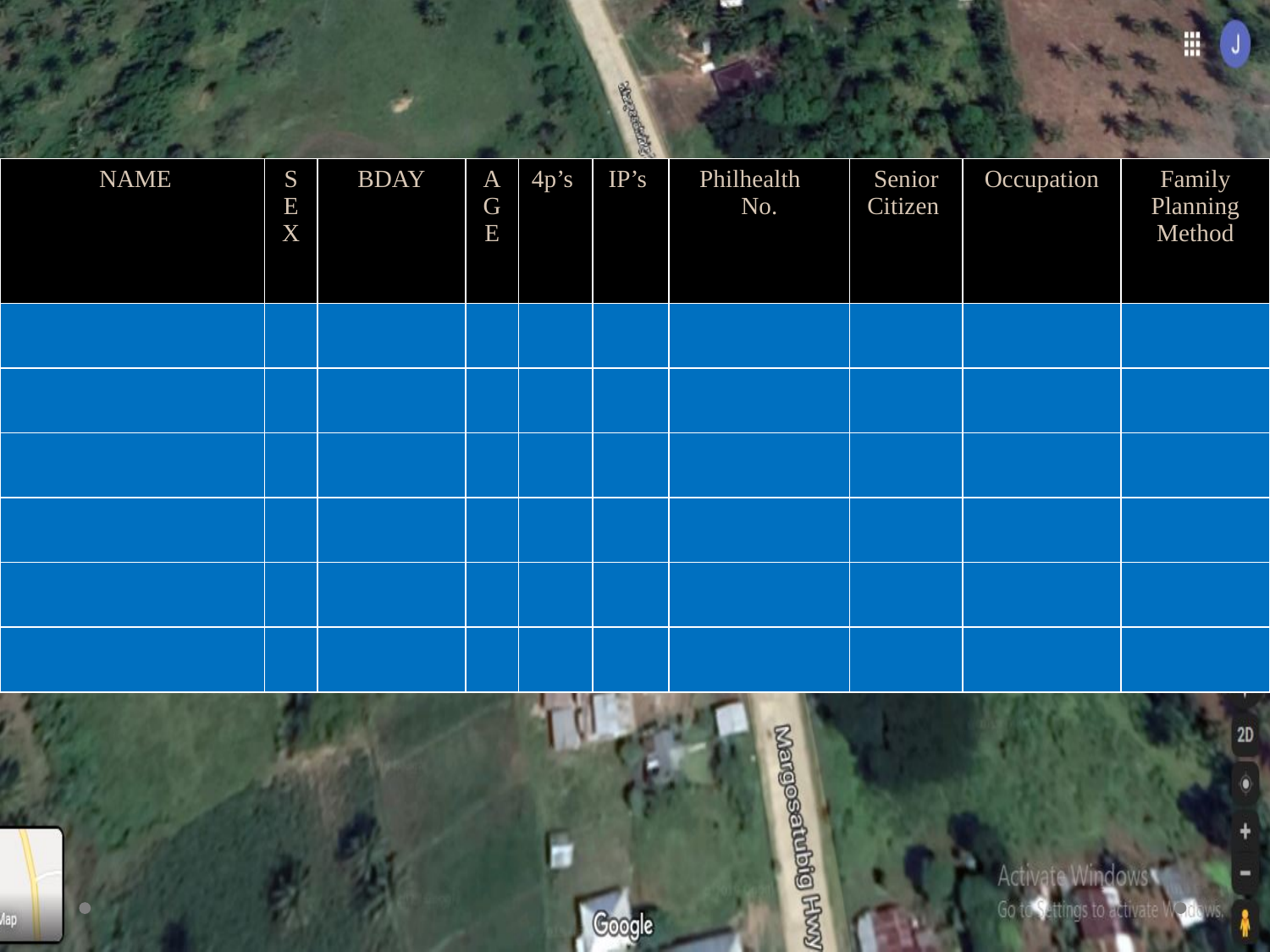

| NAME | SEX | BDAY | AGE | 4p’s | IP’s | Philhealth No. | Senior Citizen | Occupation | Family Planning Method |
| --- | --- | --- | --- | --- | --- | --- | --- | --- | --- |
|  |  |  |  |  |  |  |  |  |  |
|  |  |  |  |  |  |  |  |  |  |
|  |  |  |  |  |  |  |  |  |  |
|  |  |  |  |  |  |  |  |  |  |
|  |  |  |  |  |  |  |  |  |  |
|  |  |  |  |  |  |  |  |  |  |